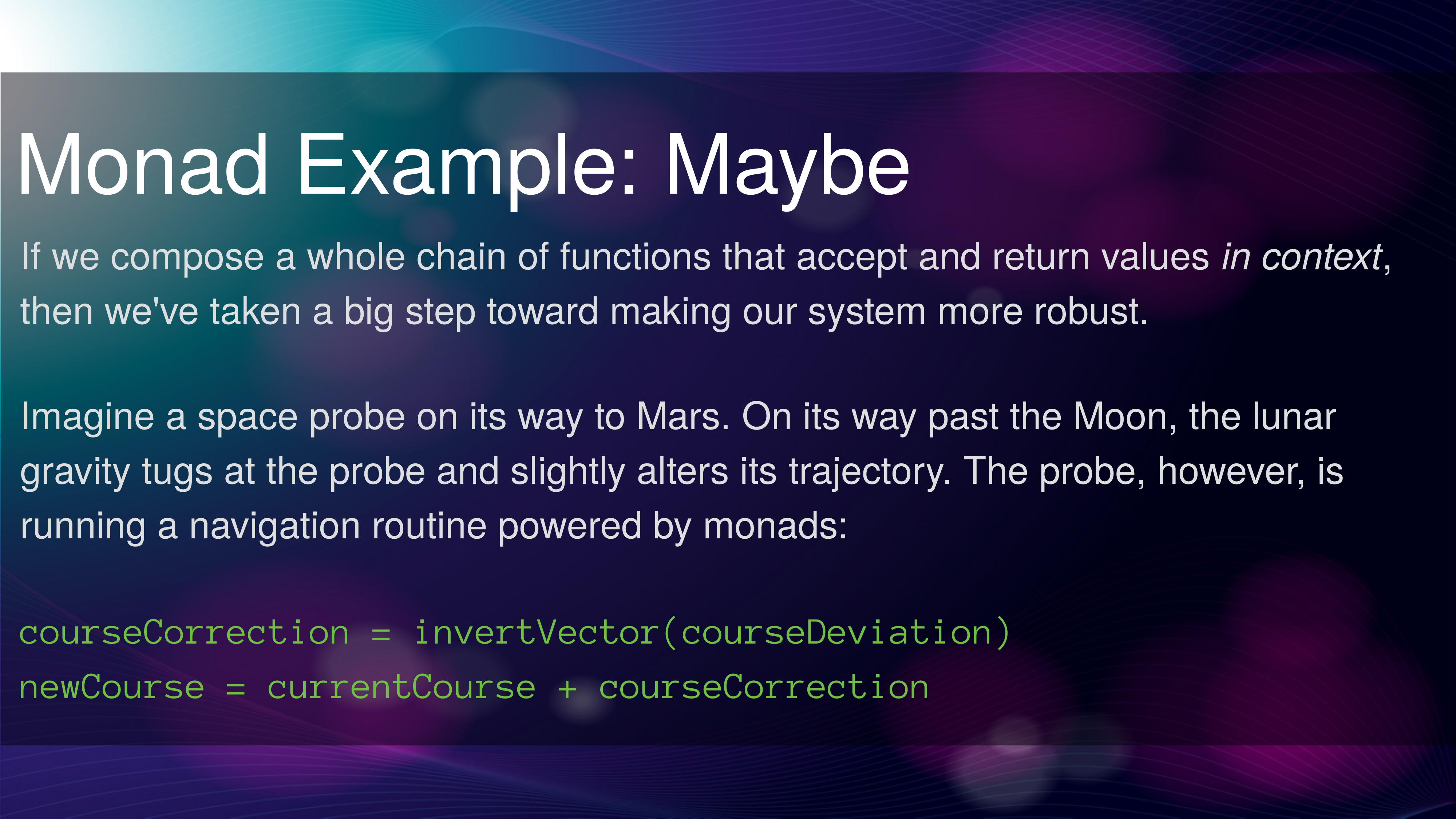

Monad Example: Maybe
If we compose a whole chain of functions that accept and return values in context, then we've taken a big step toward making our system more robust.
Imagine a space probe on its way to Mars. On its way past the Moon, the lunar gravity tugs at the probe and slightly alters its trajectory. The probe, however, is running a navigation routine powered by monads:
courseCorrection = invertVector(courseDeviation)
newCourse = currentCourse + courseCorrection